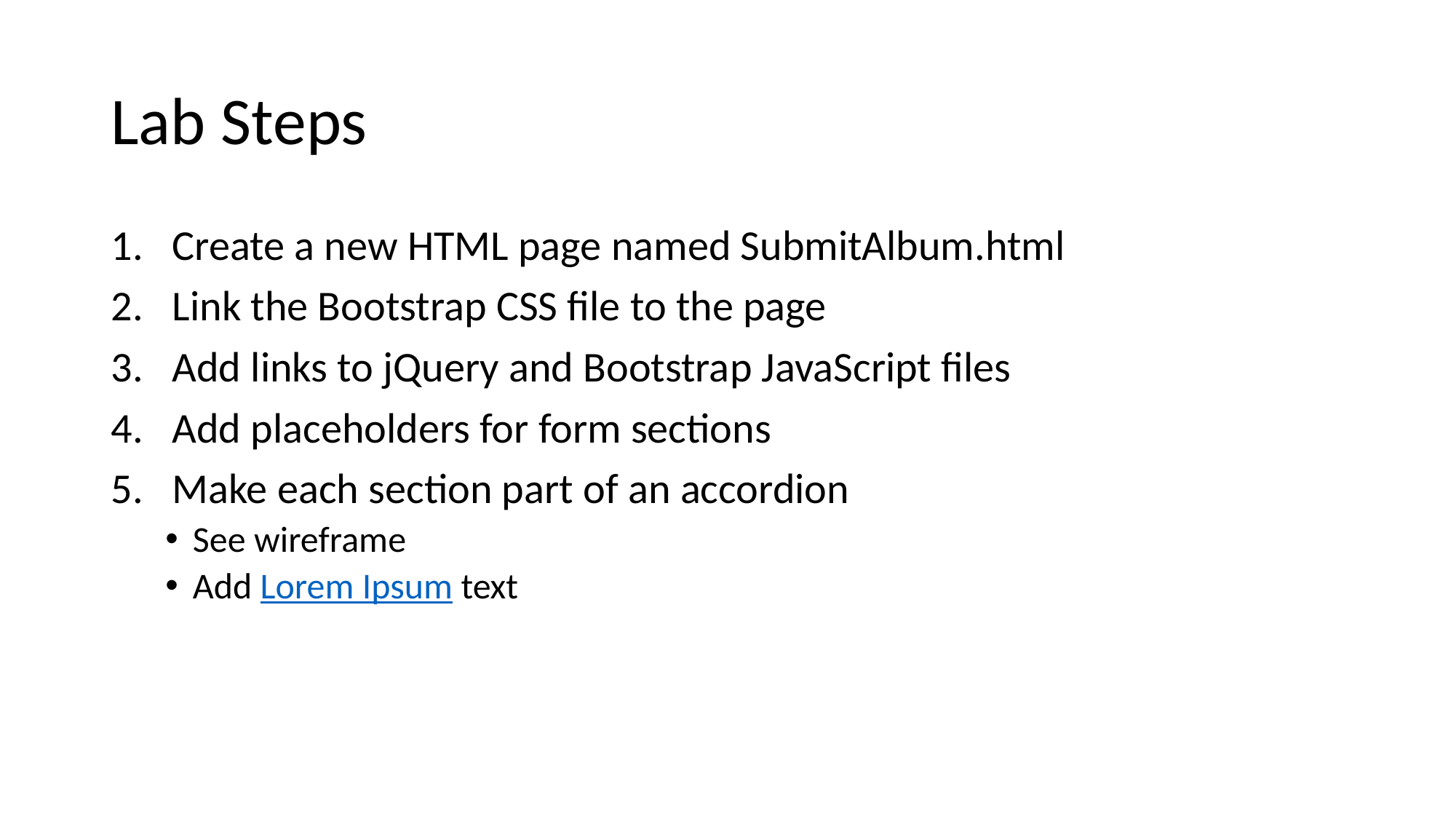

# Lab Steps
Create a new HTML page named SubmitAlbum.html
Link the Bootstrap CSS file to the page
Add links to jQuery and Bootstrap JavaScript files
Add placeholders for form sections
Make each section part of an accordion
See wireframe
Add Lorem Ipsum text